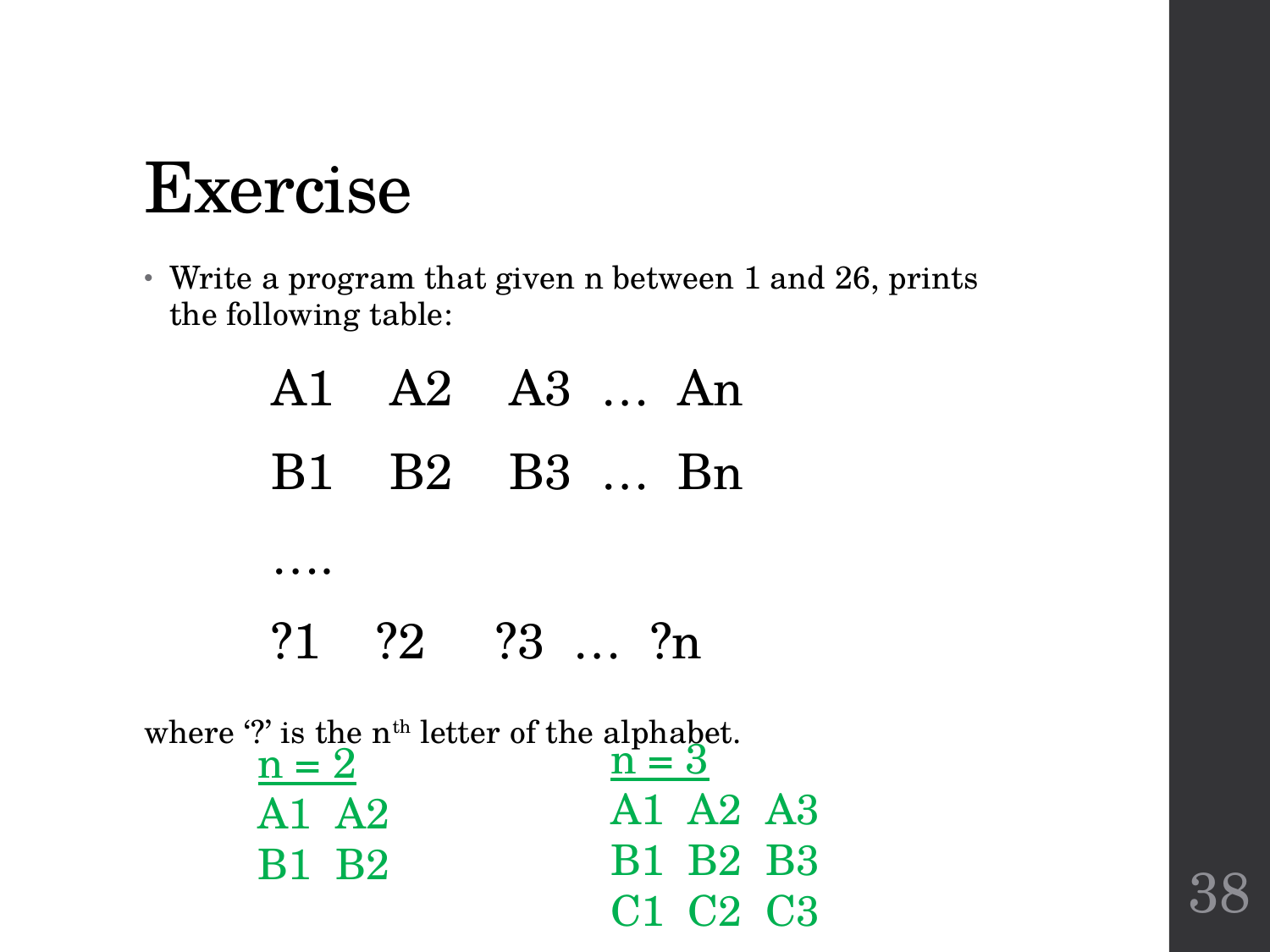

# Exercise
Write a program that given n between 1 and 26, prints the following table:
	A1    A2    A3  …  An
	B1    B2    B3  …  Bn
	….
	?1    ?2     ?3  …  ?n
where ‘?’ is the nth letter of the alphabet.
n = 3
A1  A2  A3
B1  B2  B3
C1  C2  C3
n = 2
A1  A2
B1  B2
38